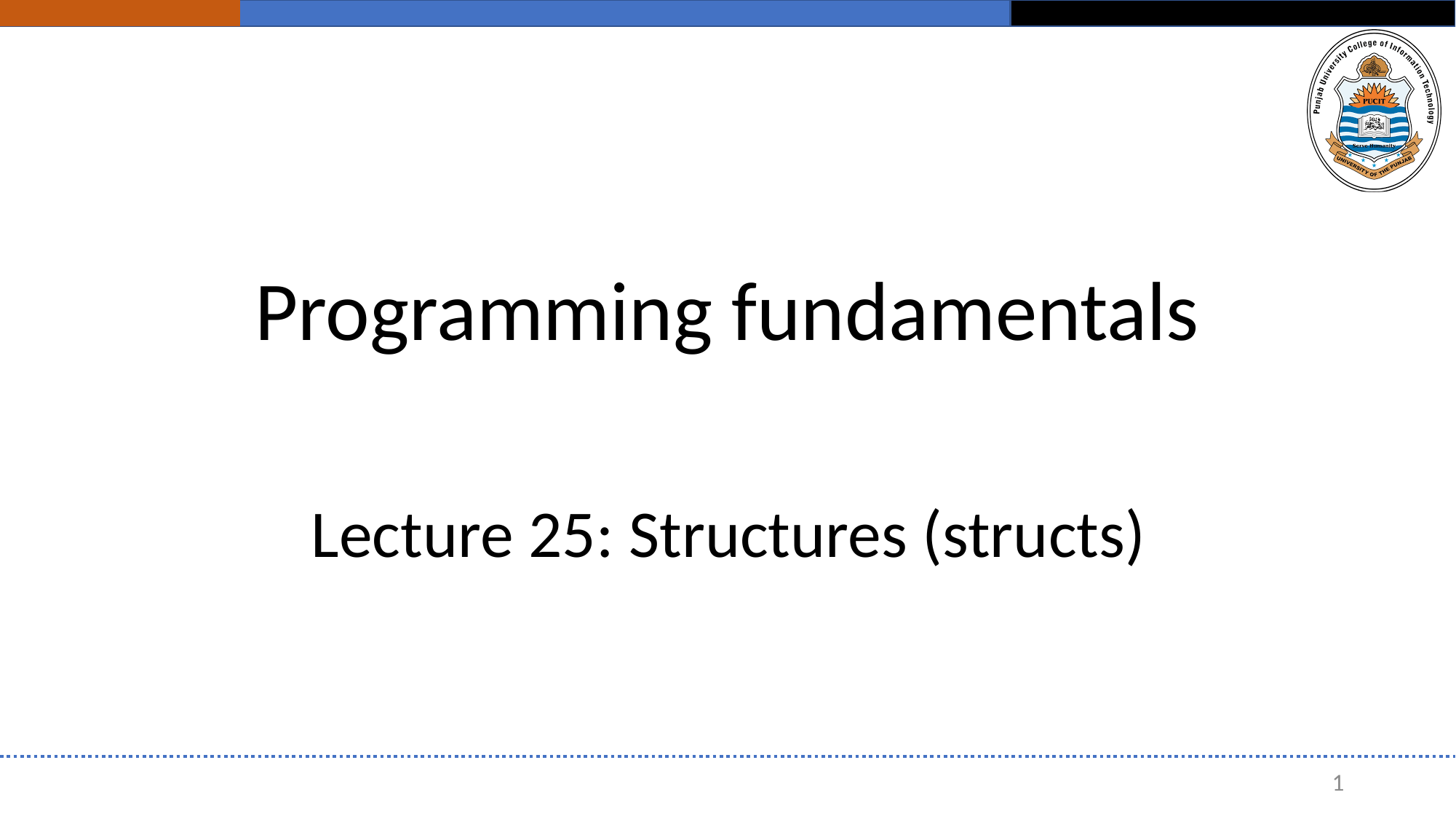

# Programming fundamentals
Lecture 25: Structures (structs)
1